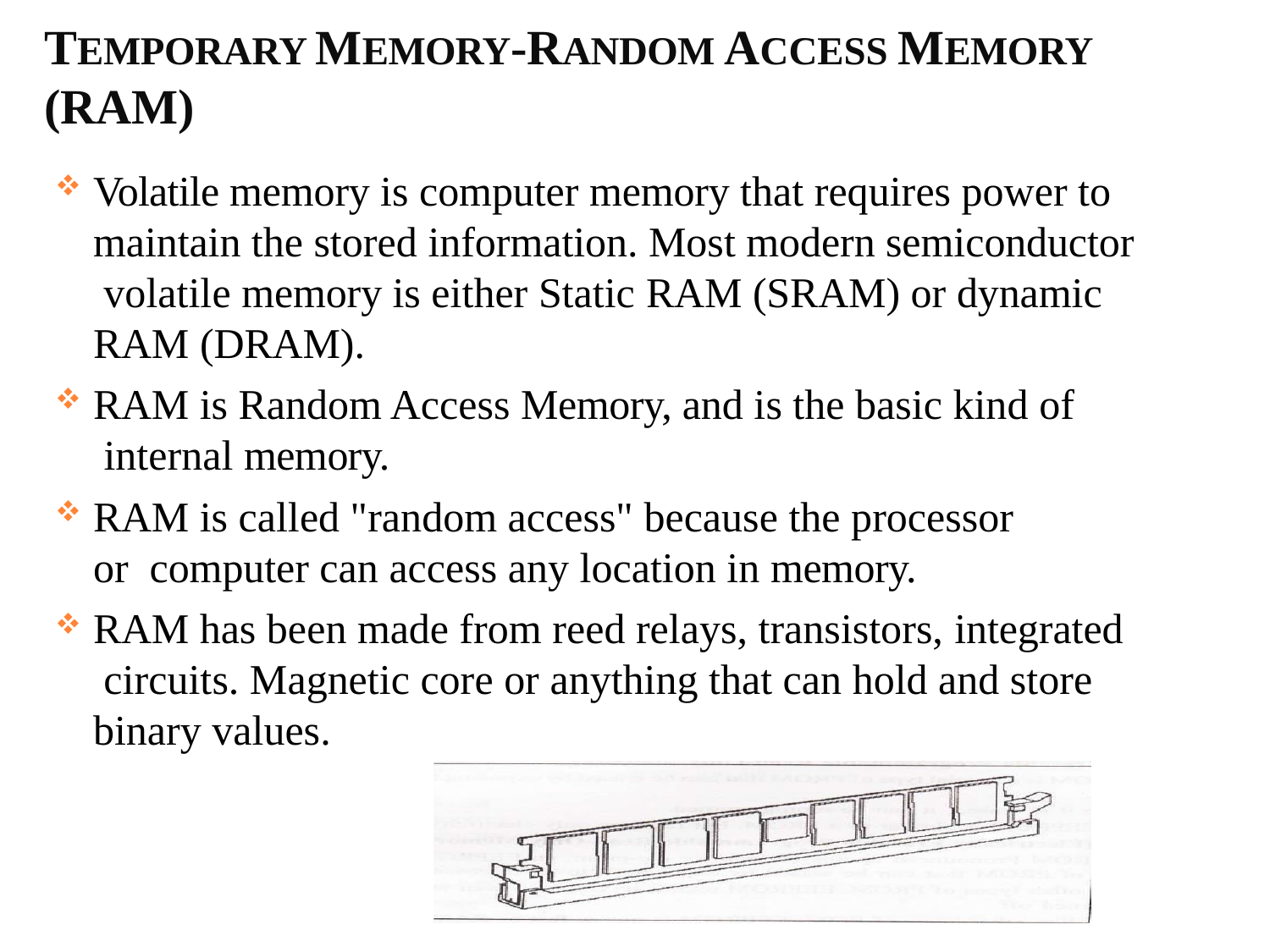

# TEMPORARY MEMORY-RANDOM ACCESS MEMORY  (RAM)
Volatile memory is computer memory that requires power to  maintain the stored information. Most modern semiconductor  volatile memory is either Static RAM (SRAM) or dynamic  RAM (DRAM).
RAM is Random Access Memory, and is the basic kind of  internal memory.
RAM is called "random access" because the processor or  computer can access any location in memory.
RAM has been made from reed relays, transistors, integrated  circuits. Magnetic core or anything that can hold and store  binary values.

67